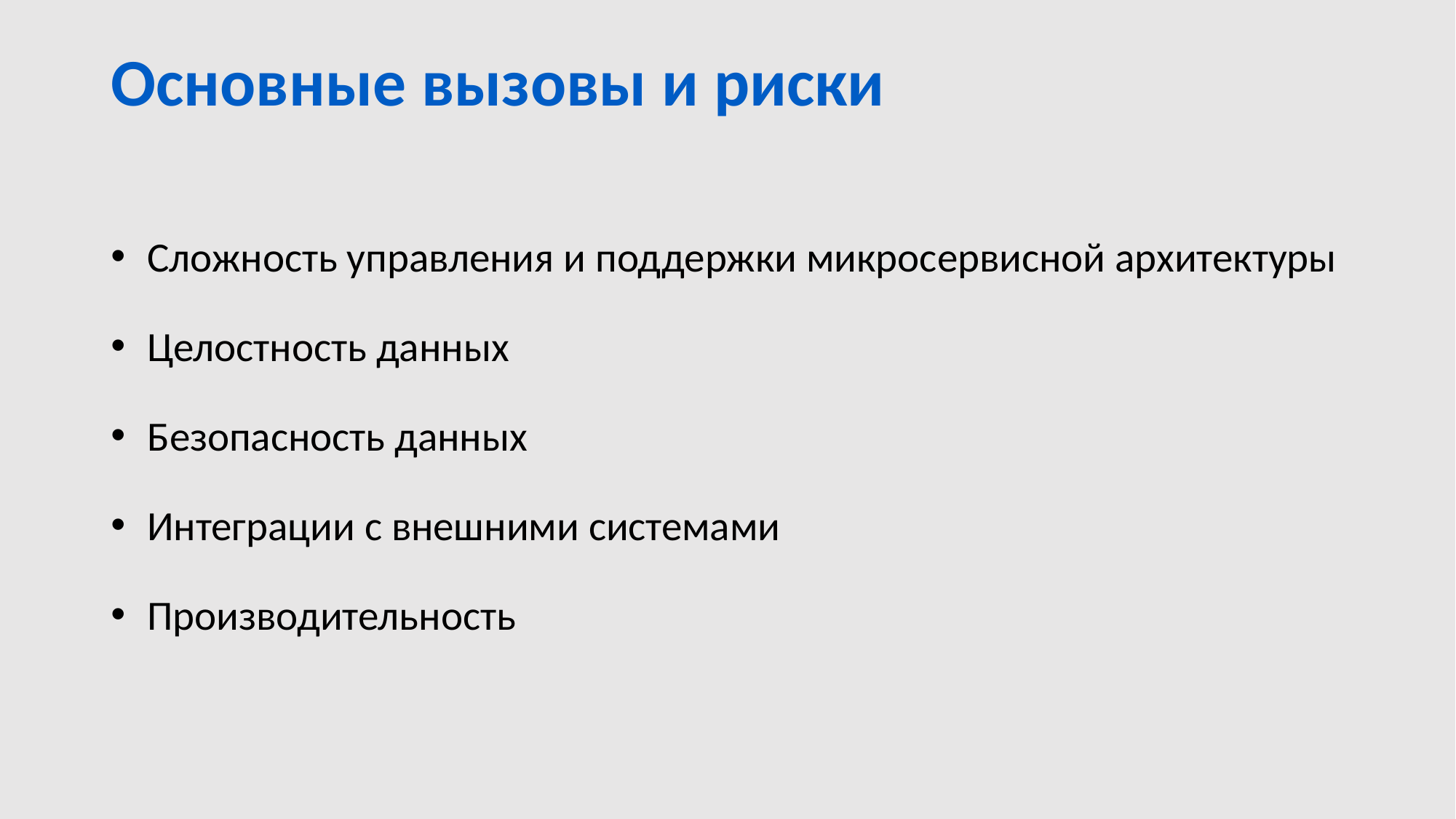

# Основные вызовы и риски
 Сложность управления и поддержки микросервисной архитектуры
 Целостность данных
 Безопасность данных
 Интеграции с внешними системами
 Производительность